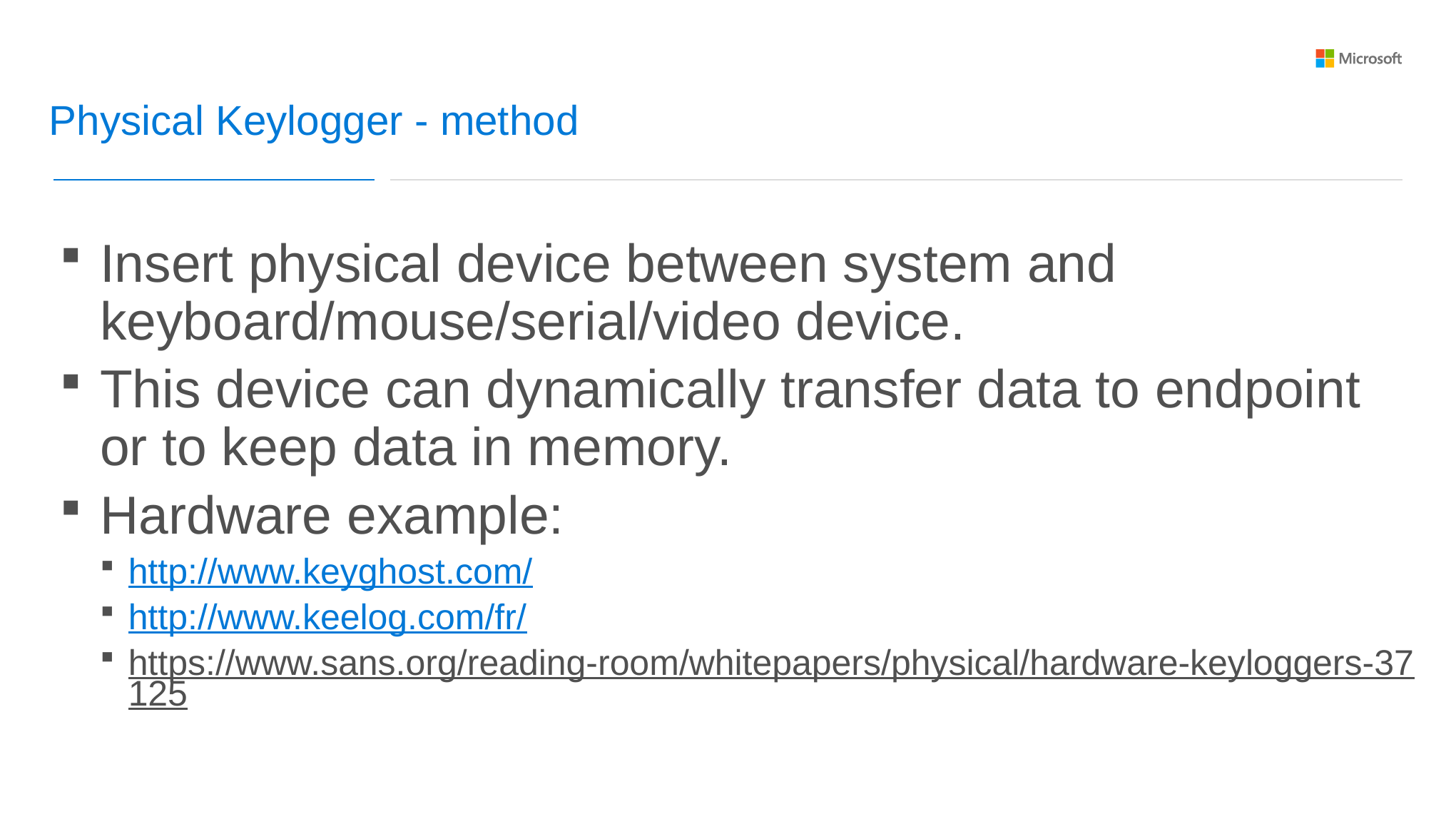

Physical Keylogger - method
Insert physical device between system and keyboard/mouse/serial/video device.
This device can dynamically transfer data to endpoint or to keep data in memory.
Hardware example:
http://www.keyghost.com/
http://www.keelog.com/fr/
https://www.sans.org/reading-room/whitepapers/physical/hardware-keyloggers-37125